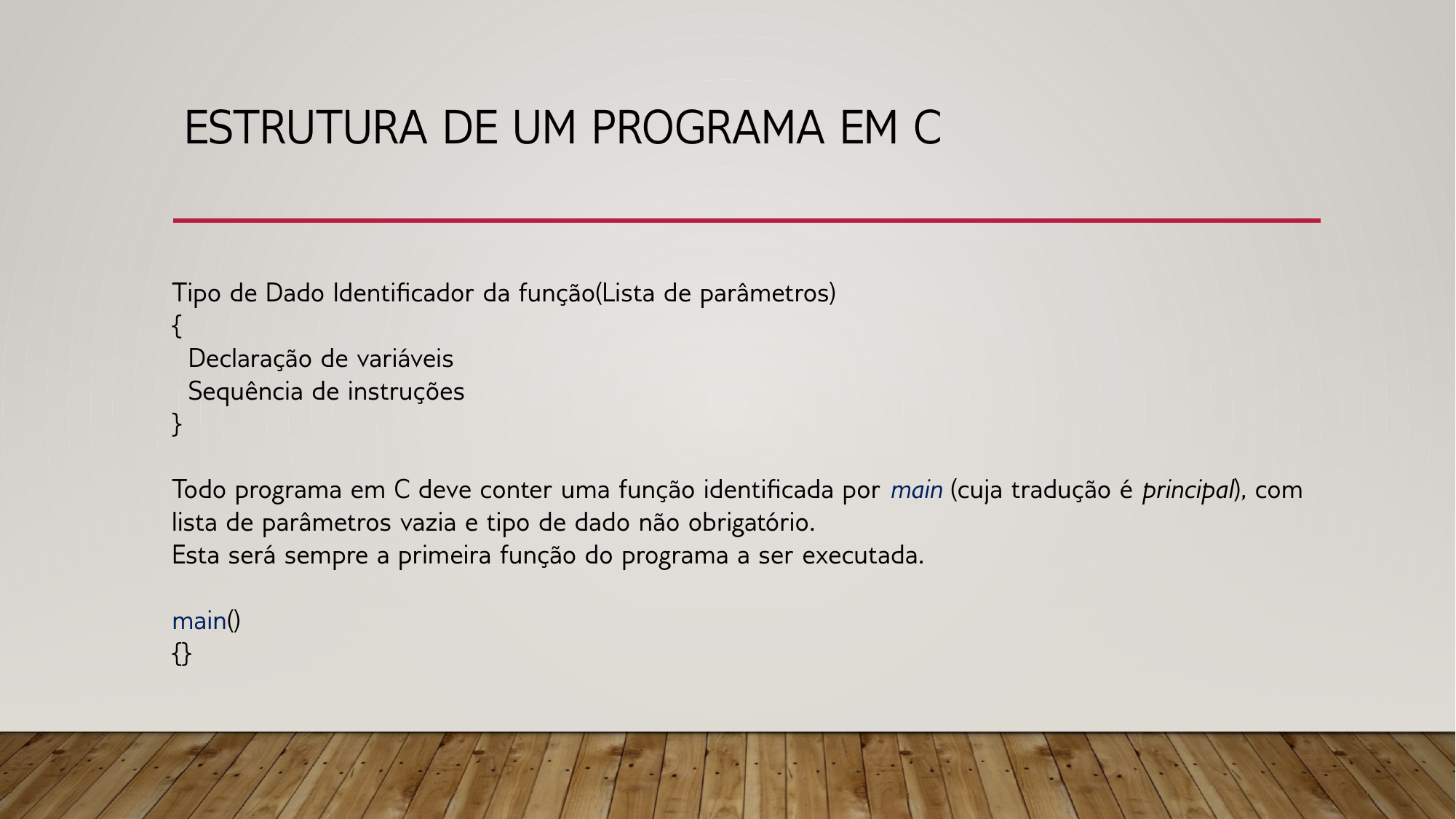

# Estrutura de um programa em C
Tipo de Dado Identificador da função(Lista de parâmetros)
{
  Declaração de variáveis
  Sequência de instruções
}
Todo programa em C deve conter uma função identificada por main (cuja tradução é principal), com
lista de parâmetros vazia e tipo de dado não obrigatório.
Esta será sempre a primeira função do programa a ser executada.
main()
{}